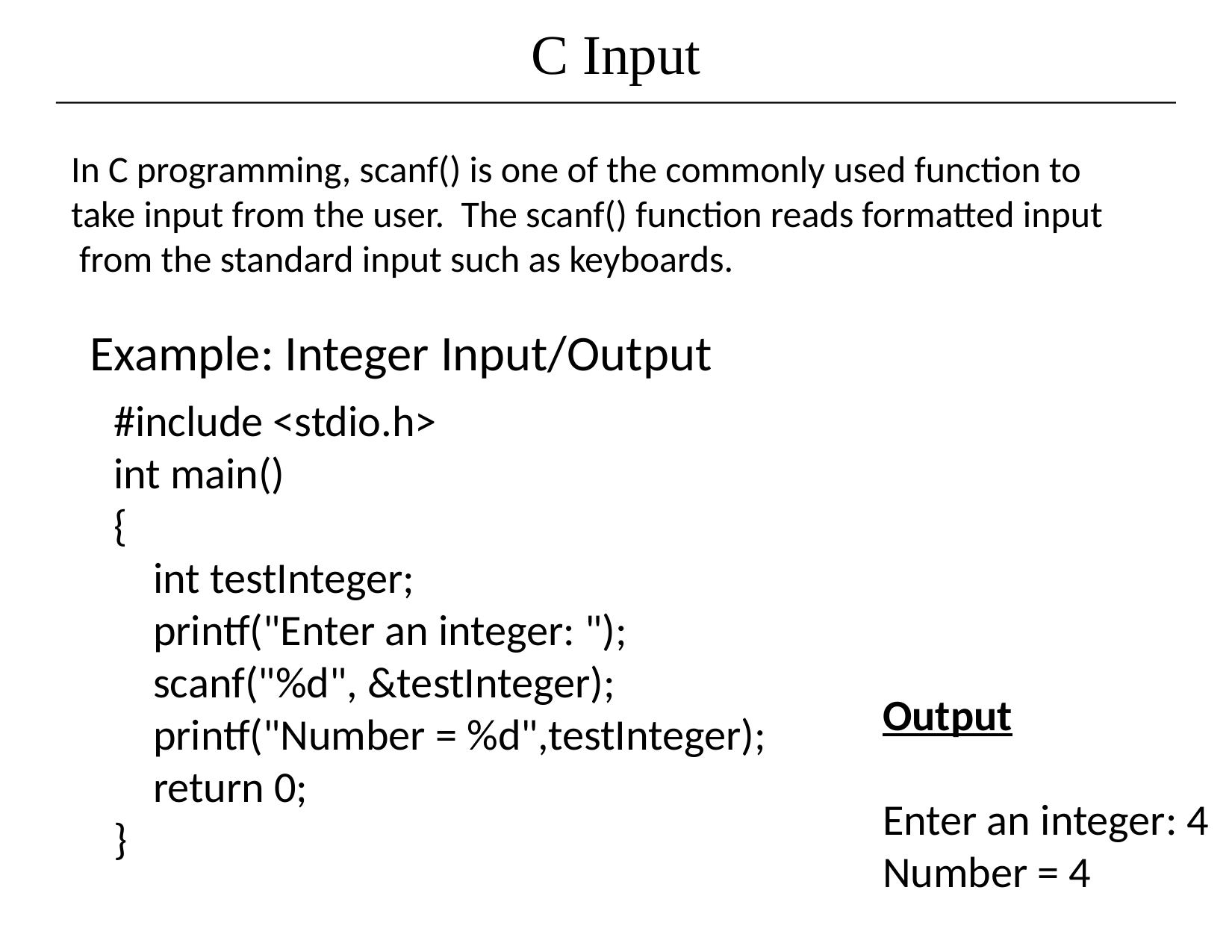

# C Input
In C programming, scanf() is one of the commonly used function to
take input from the user.  The scanf() function reads formatted input
 from the standard input such as keyboards.
Example: Integer Input/Output
#include <stdio.h>
int main()
{
    int testInteger;
    printf("Enter an integer: ");
    scanf("%d", &testInteger);
    printf("Number = %d",testInteger);
    return 0;
}
Output

Enter an integer: 4
Number = 4